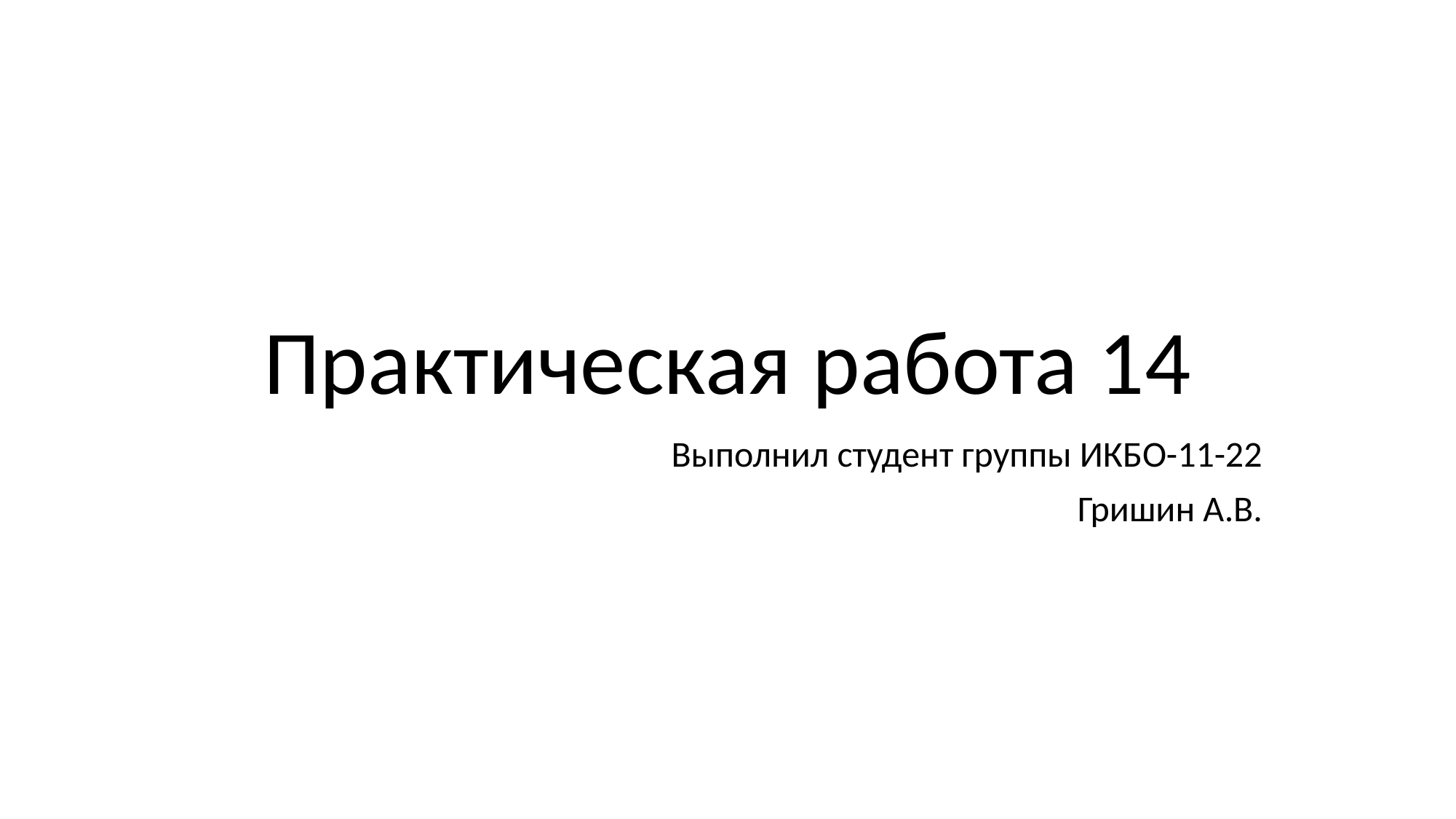

# Практическая работа 14
Выполнил студент группы ИКБО-11-22
Гришин А.В.